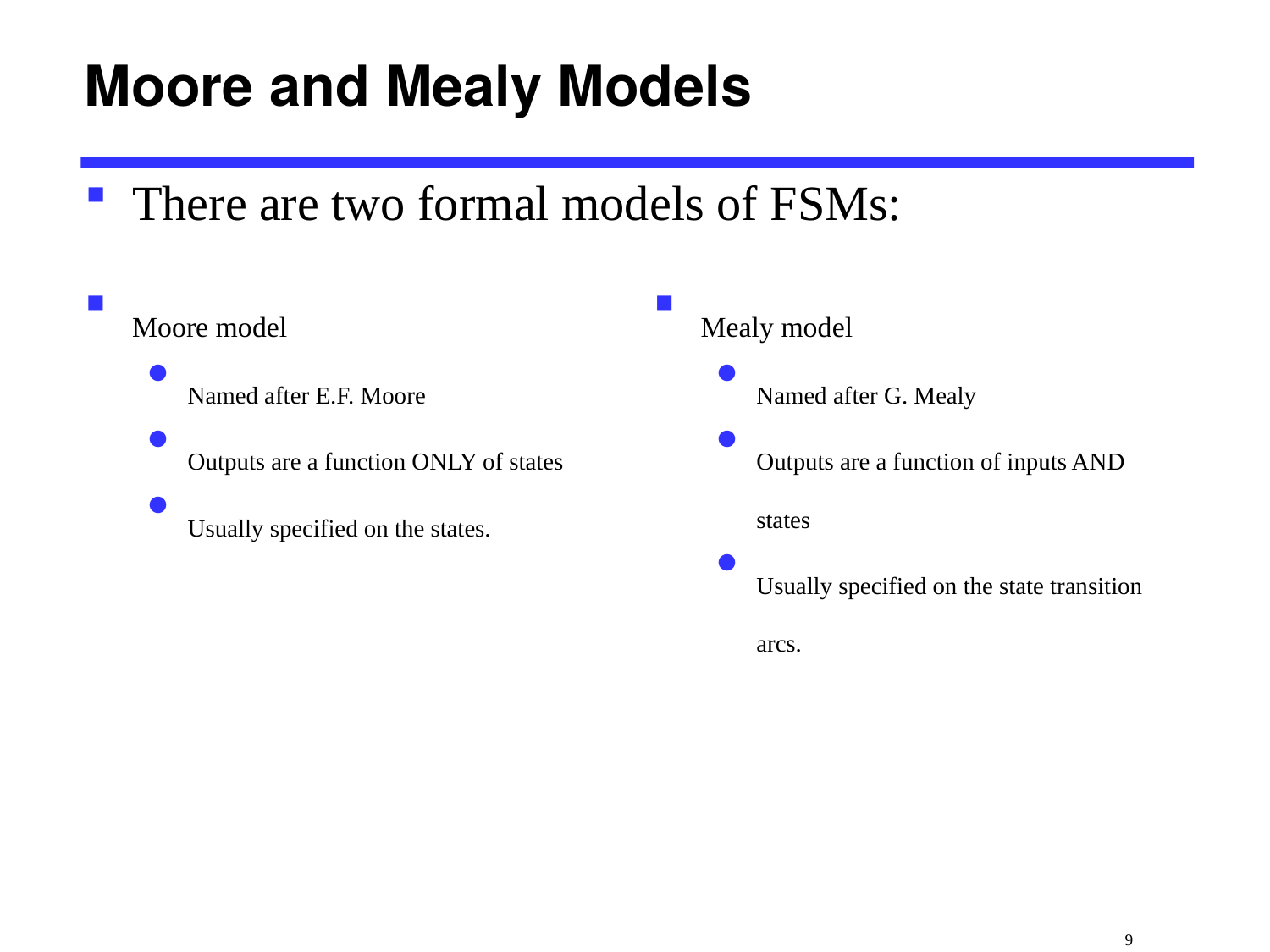

# Moore and Mealy Models
There are two formal models of FSMs:

Moore model
Named after E.F. Moore
Outputs are a function ONLY of states
Usually specified on the states.
Mealy model
Named after G. Mealy
Outputs are a function of inputs AND states
Usually specified on the state transition arcs.
                           9